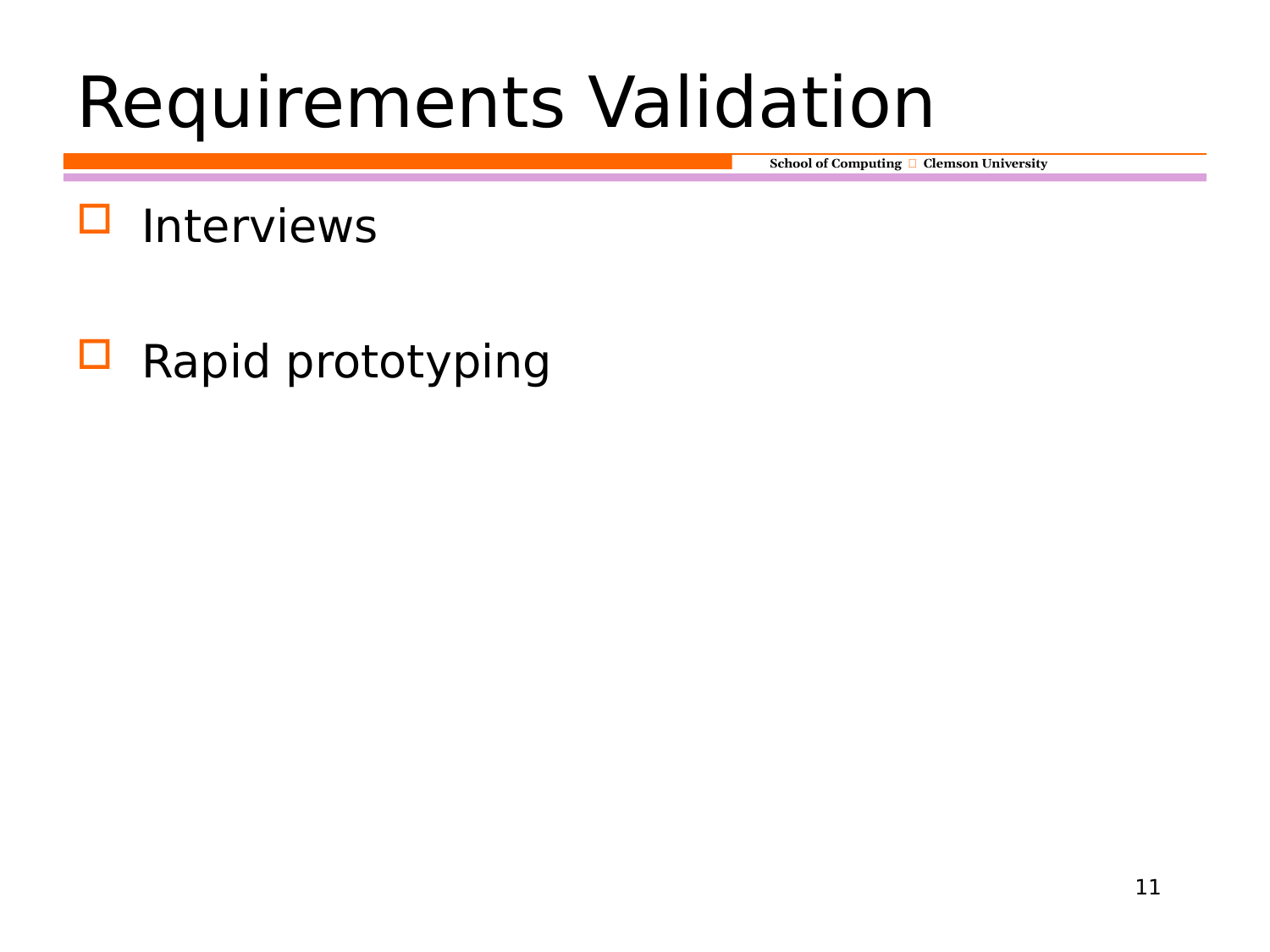

# Requirements Validation
Interviews

Rapid prototyping
11